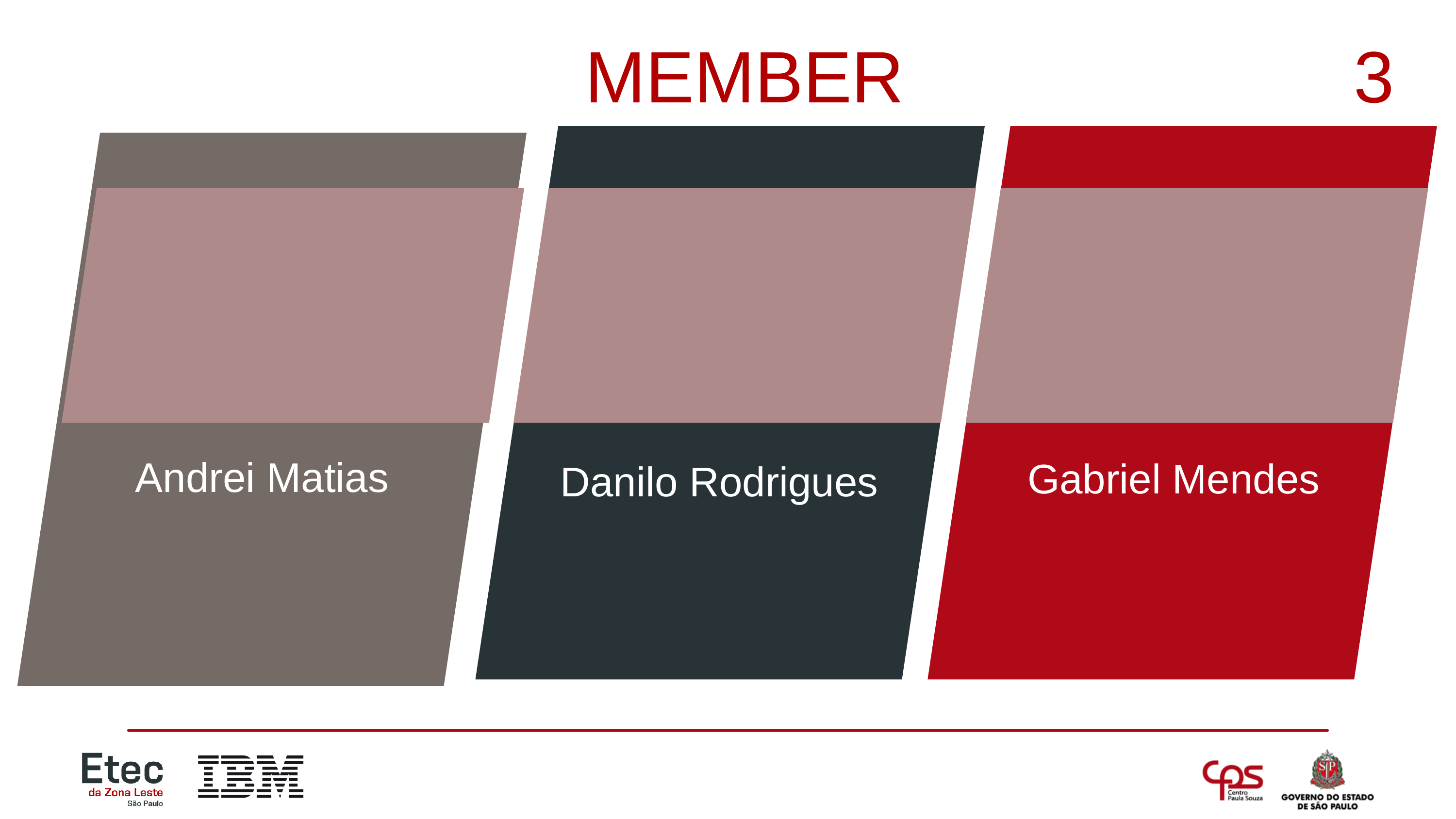

MEMBERS
3

Andrei Matias
Gabriel Mendes
Danilo Rodrigues